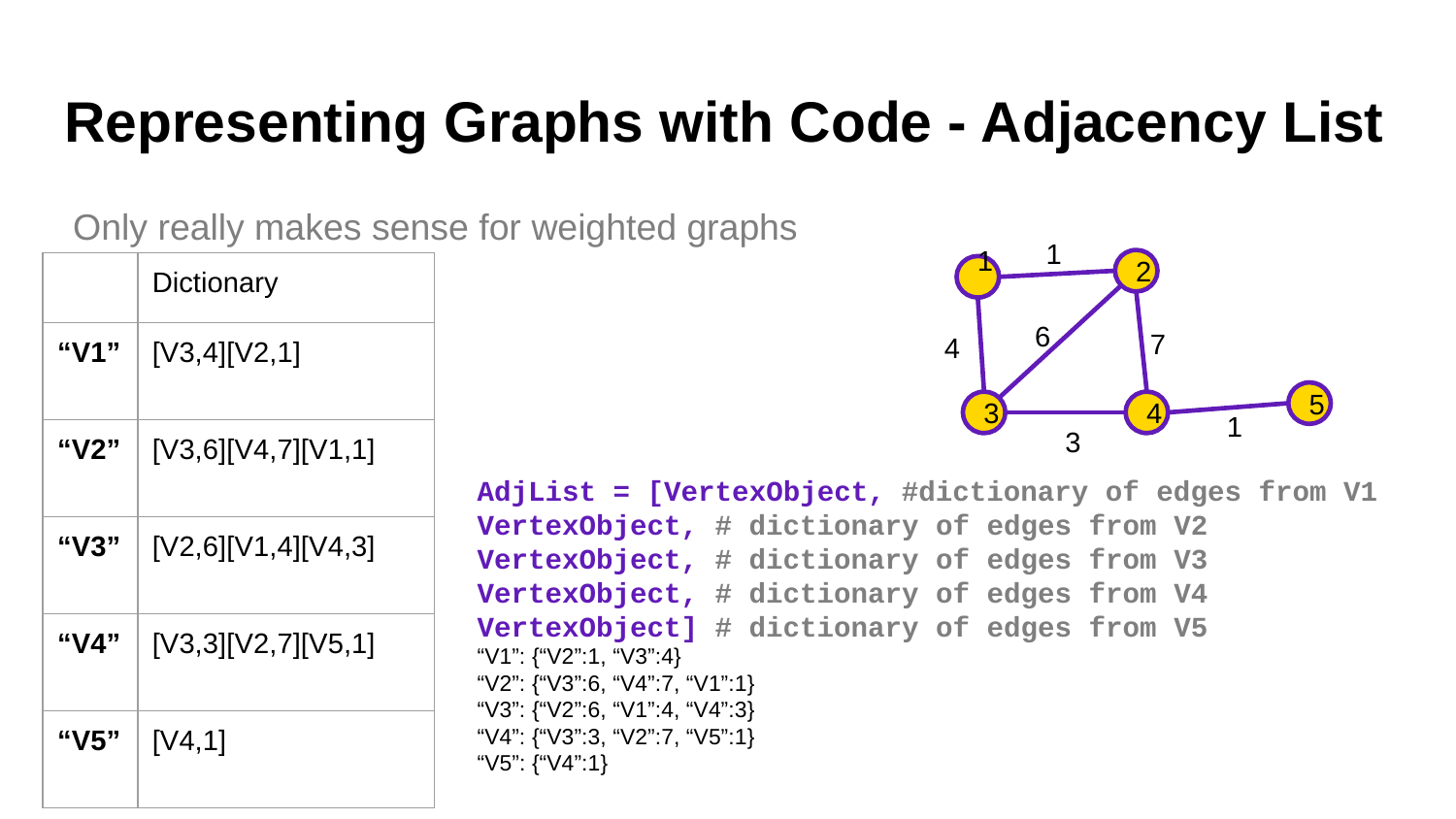

# Representing Graphs with Code - Adjacency List
Only really makes sense for weighted graphs
1
2
1
5
3
4
|  | Dictionary |
| --- | --- |
| “V1” | [V3,4][V2,1] |
| “V2” | [V3,6][V4,7][V1,1] |
| “V3” | [V2,6][V1,4][V4,3] |
| “V4” | [V3,3][V2,7][V5,1] |
| “V5” | [V4,1] |
6
7
4
1
3
AdjList = [VertexObject, #dictionary of edges from V1
VertexObject, # dictionary of edges from V2
VertexObject, # dictionary of edges from V3
VertexObject, # dictionary of edges from V4
VertexObject] # dictionary of edges from V5
“V1”: {“V2”:1, “V3”:4}
“V2”: {“V3”:6, “V4”:7, “V1”:1}
“V3”: {“V2”:6, “V1”:4, “V4”:3}
“V4”: {“V3”:3, “V2”:7, “V5”:1}
“V5”: {“V4”:1}